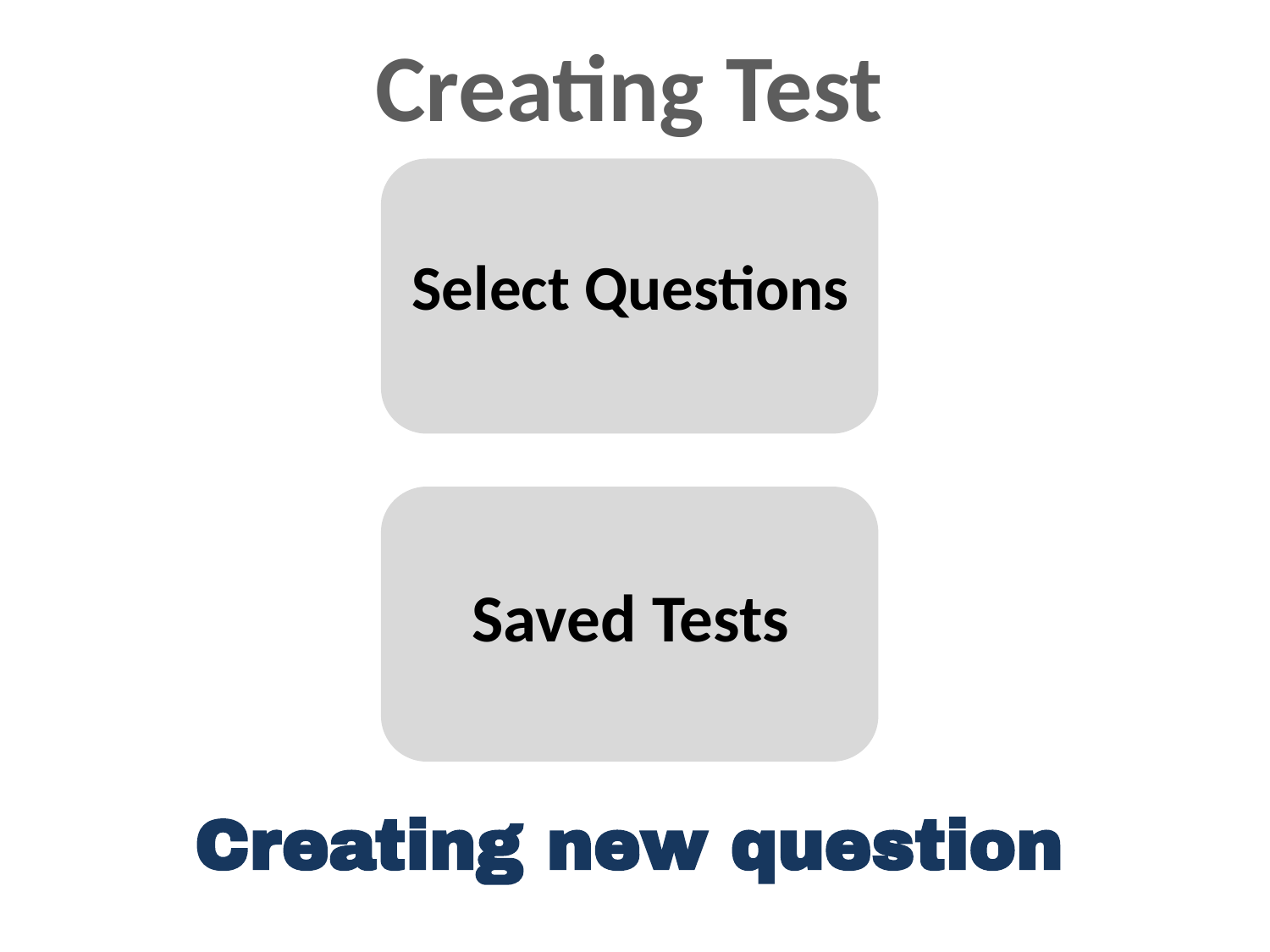

Creating Test

Select Questions

Saved Tests
Creating new question